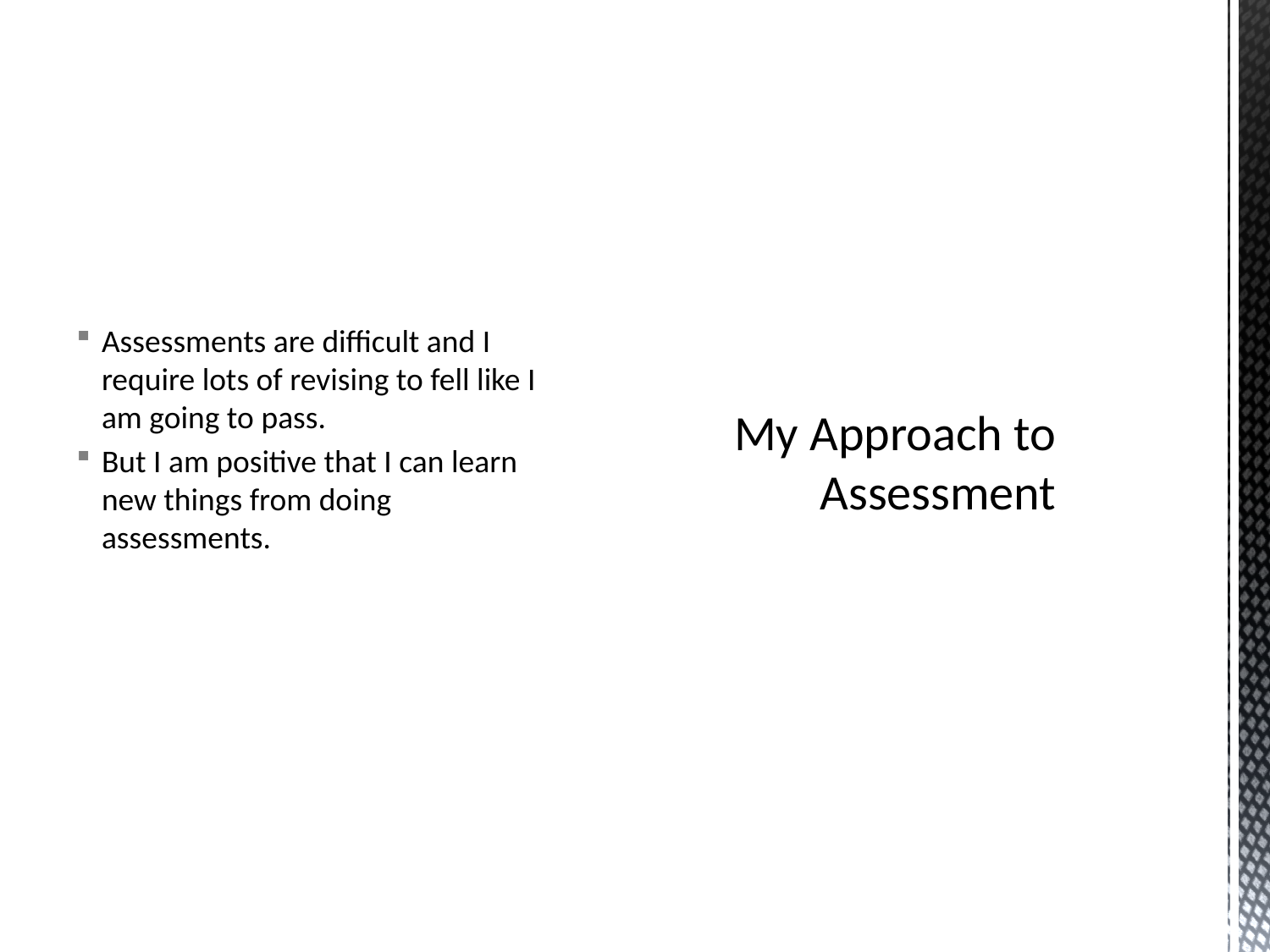

Assessments are difficult and I require lots of revising to fell like I am going to pass.
But I am positive that I can learn new things from doing assessments.

# My Approach to Assessment